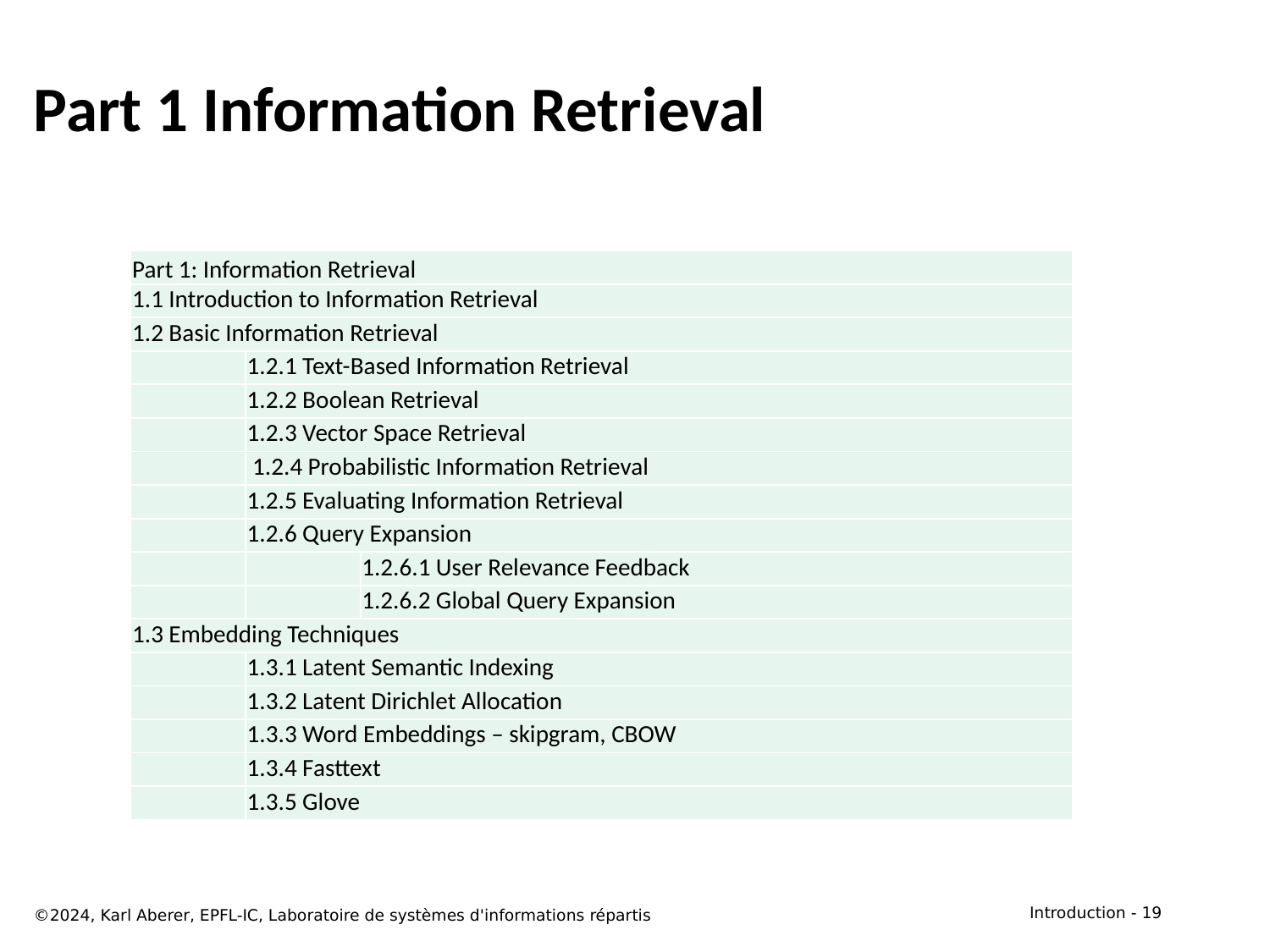

# Part 1 Information Retrieval
| Part 1: Information Retrieval |  |  |
| --- | --- | --- |
| 1.1 Introduction to Information Retrieval |  |  |
| 1.2 Basic Information Retrieval |  |  |
|  | 1.2.1 Text-Based Information Retrieval |  |
|  | 1.2.2 Boolean Retrieval |  |
|  | 1.2.3 Vector Space Retrieval |  |
|  | 1.2.4 Probabilistic Information Retrieval |  |
|  | 1.2.5 Evaluating Information Retrieval |  |
|  | 1.2.6 Query Expansion |  |
|  |  | 1.2.6.1 User Relevance Feedback |
|  |  | 1.2.6.2 Global Query Expansion |
| 1.3 Embedding Techniques |  |  |
|  | 1.3.1 Latent Semantic Indexing |  |
|  | 1.3.2 Latent Dirichlet Allocation |  |
|  | 1.3.3 Word Embeddings – skipgram, CBOW |  |
|  | 1.3.4 Fasttext |  |
|  | 1.3.5 Glove |  |
©2024, Karl Aberer, EPFL-IC, Laboratoire de systèmes d'informations répartis